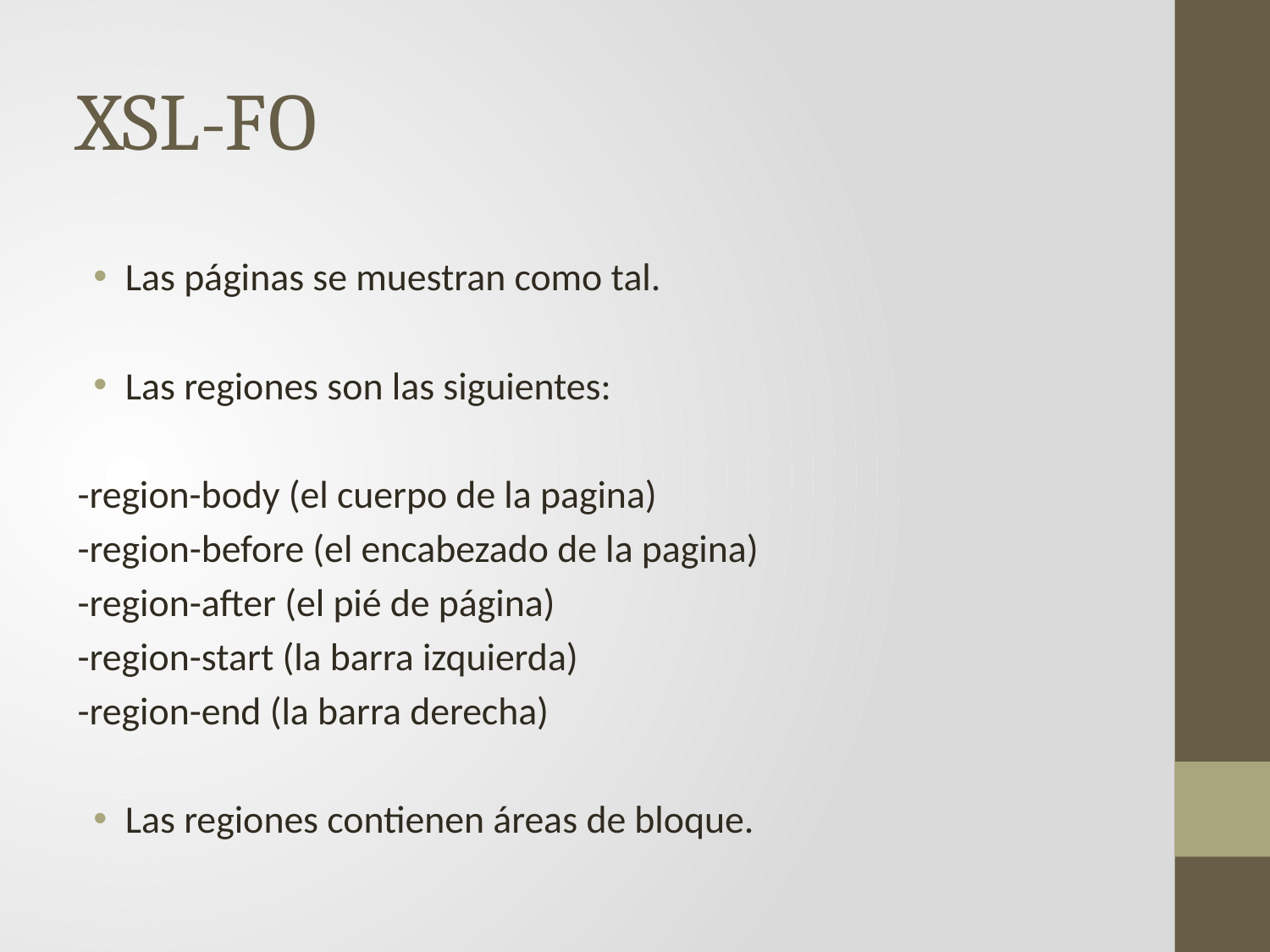

# XSL-FO
Las páginas se muestran como tal.

Las regiones son las siguientes:

-region-body (el cuerpo de la pagina)
-region-before (el encabezado de la pagina)
-region-after (el pié de página)
-region-start (la barra izquierda)
-region-end (la barra derecha)

Las regiones contienen áreas de bloque.